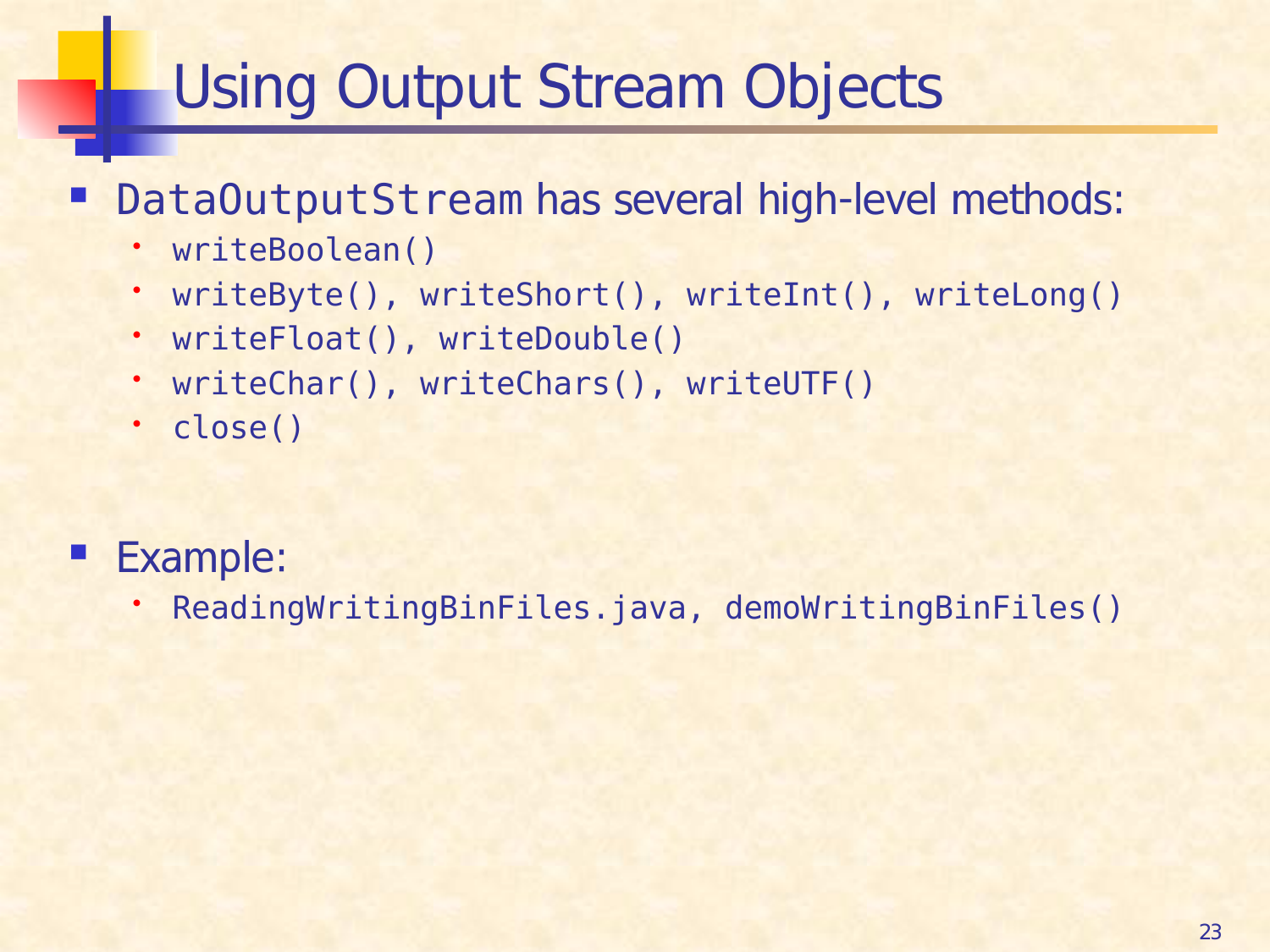

# Using Output Stream Objects
DataOutputStream has several high-level methods:
writeBoolean()
writeByte(), writeShort(), writeInt(), writeLong()
writeFloat(), writeDouble()
writeChar(), writeChars(), writeUTF()
close()

Example:
ReadingWritingBinFiles.java, demoWritingBinFiles()

23